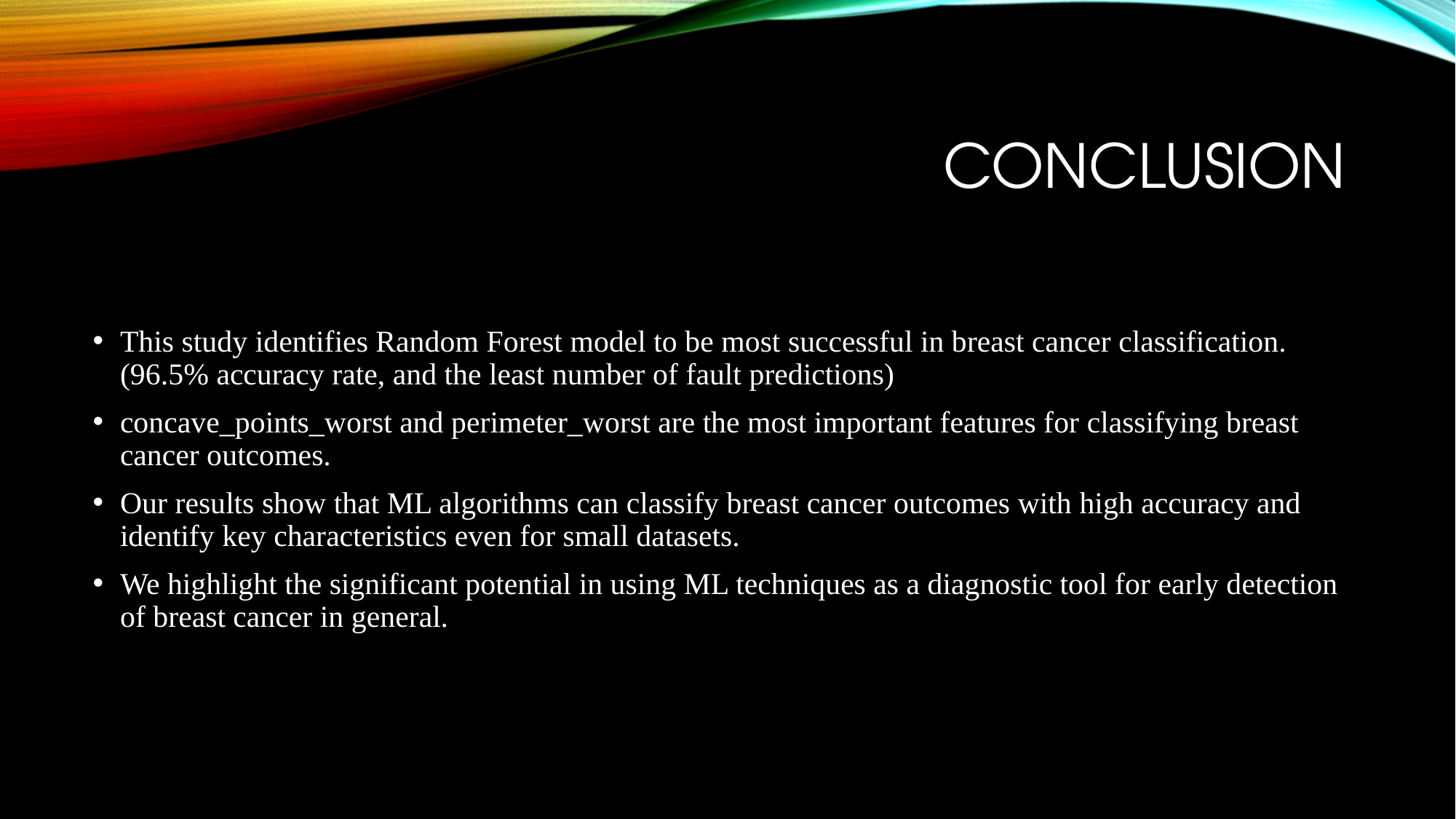

# CONCLUSION
This study identifies Random Forest model to be most successful in breast cancer classification. (96.5% accuracy rate, and the least number of fault predictions)
concave_points_worst and perimeter_worst are the most important features for classifying breast cancer outcomes.
Our results show that ML algorithms can classify breast cancer outcomes with high accuracy and  identify key characteristics even for small datasets.
We highlight the significant potential in using ML techniques as a diagnostic tool for early detection of breast cancer in general.